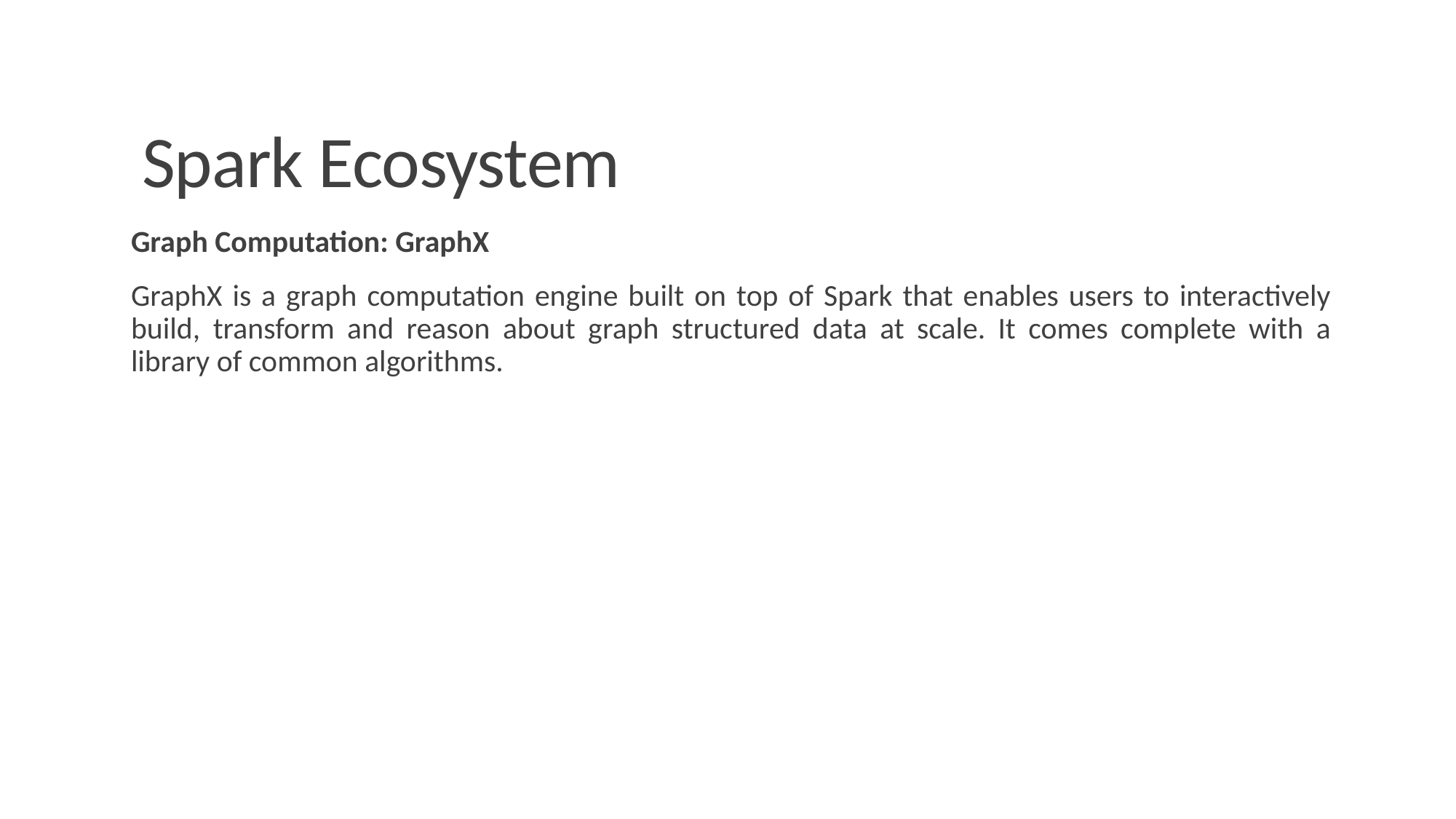

# Spark Ecosystem
Graph Computation: GraphX
GraphX is a graph computation engine built on top of Spark that enables users to interactively build, transform and reason about graph structured data at scale. It comes complete with a library of common algorithms.